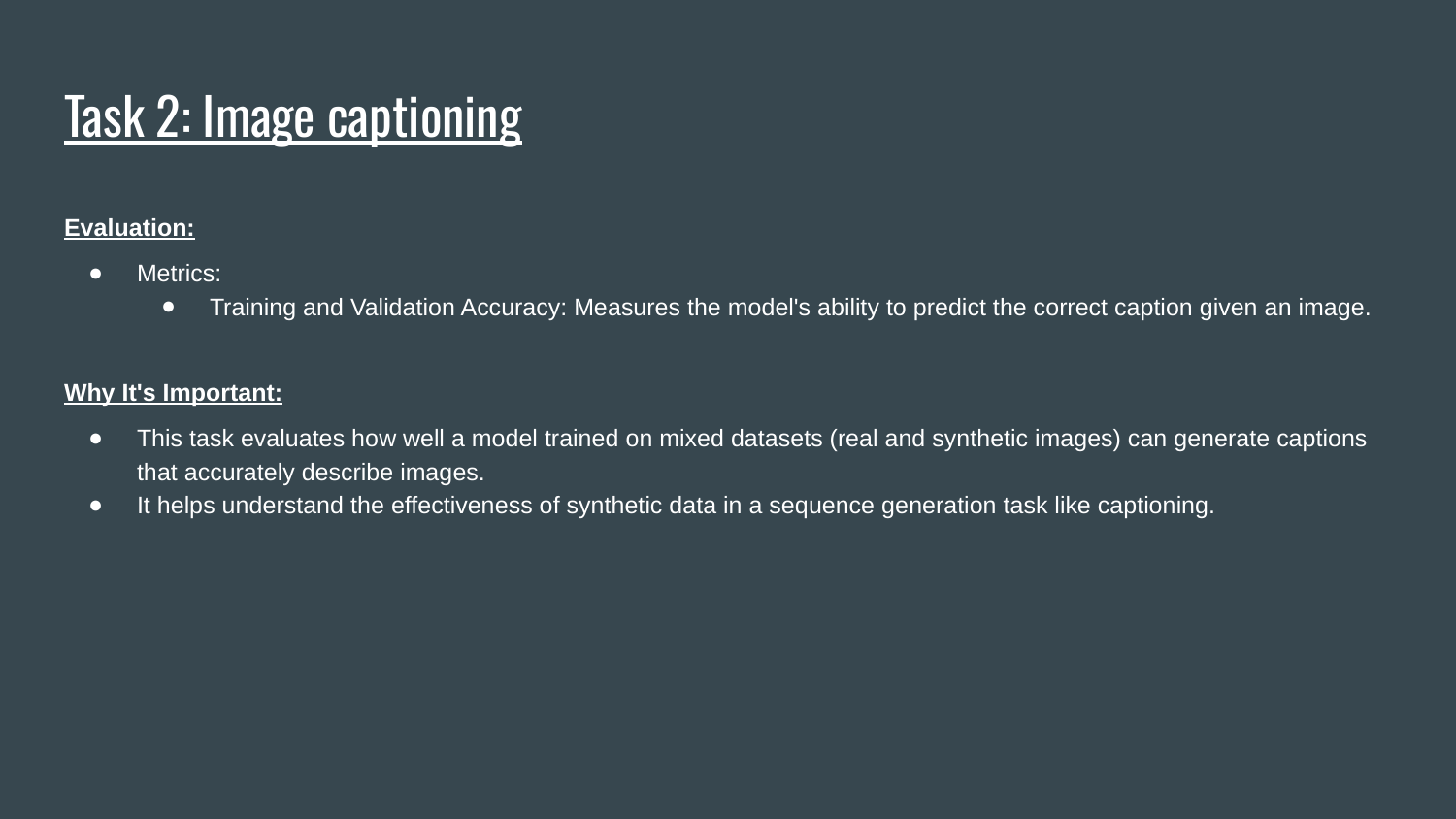

# Task 2: Image captioning
Evaluation:
Metrics:
Training and Validation Accuracy: Measures the model's ability to predict the correct caption given an image.
Why It's Important:
This task evaluates how well a model trained on mixed datasets (real and synthetic images) can generate captions that accurately describe images.
It helps understand the effectiveness of synthetic data in a sequence generation task like captioning.